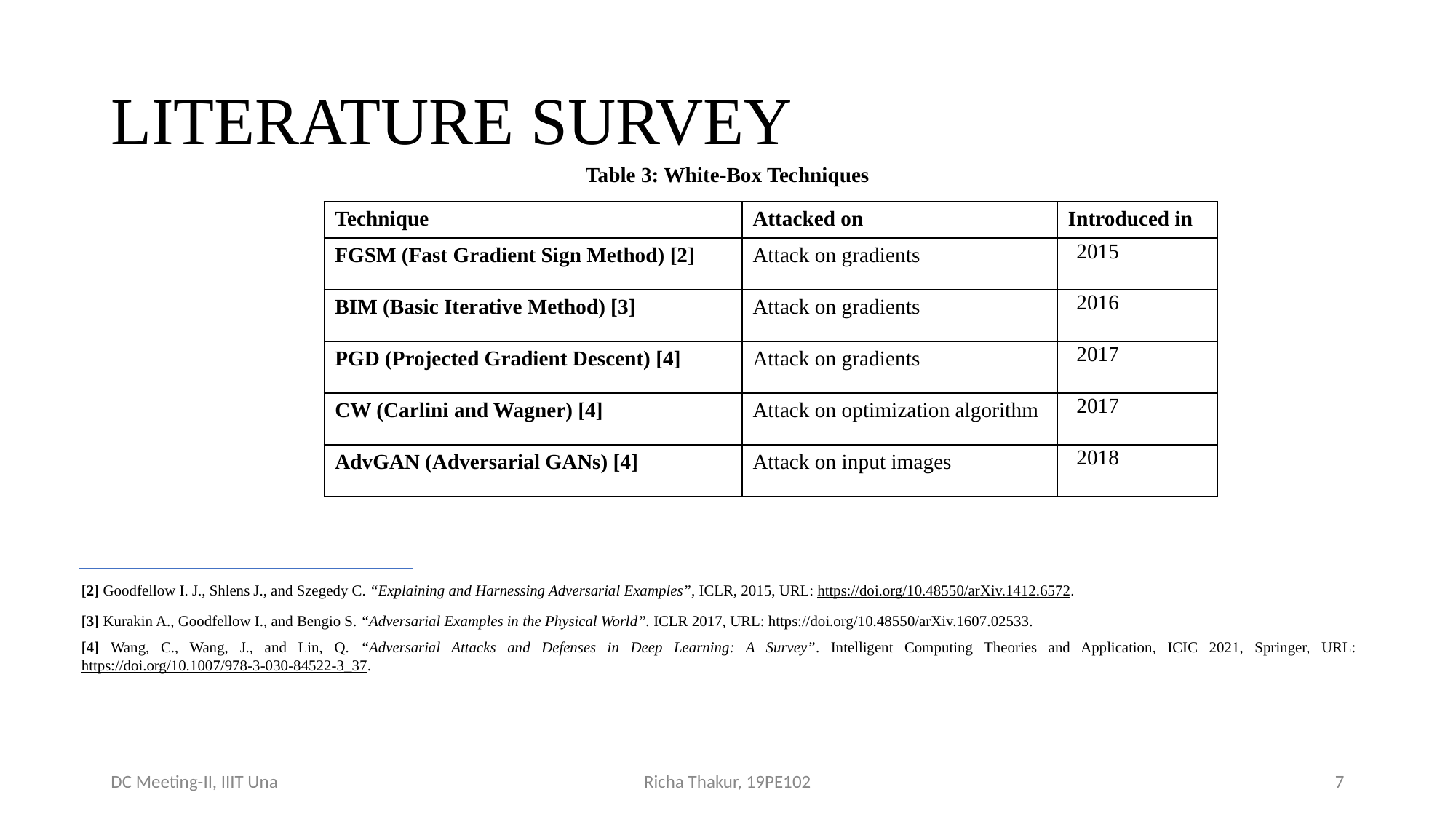

# LITERATURE SURVEY
Table 3: White-Box Techniques

| Technique | Attacked on | Introduced in |
| --- | --- | --- |
| FGSM (Fast Gradient Sign Method) [2] | Attack on gradients | 2015 |
| BIM (Basic Iterative Method) [3] | Attack on gradients | 2016 |
| PGD (Projected Gradient Descent) [4] | Attack on gradients | 2017 |
| CW (Carlini and Wagner) [4] | Attack on optimization algorithm | 2017 |
| AdvGAN (Adversarial GANs) [4] | Attack on input images | 2018 |
[2] Goodfellow I. J., Shlens J., and Szegedy C. “Explaining and Harnessing Adversarial Examples”, ICLR, 2015, URL: https://doi.org/10.48550/arXiv.1412.6572.
[3] Kurakin A., Goodfellow I., and Bengio S. “Adversarial Examples in the Physical World”. ICLR 2017, URL: https://doi.org/10.48550/arXiv.1607.02533.
[4] Wang, C., Wang, J., and Lin, Q. “Adversarial Attacks and Defenses in Deep Learning: A Survey”. Intelligent Computing Theories and Application, ICIC 2021, Springer, URL: https://doi.org/10.1007/978-3-030-84522-3_37.

DC Meeting-II, IIIT Una
Richa Thakur, 19PE102
7